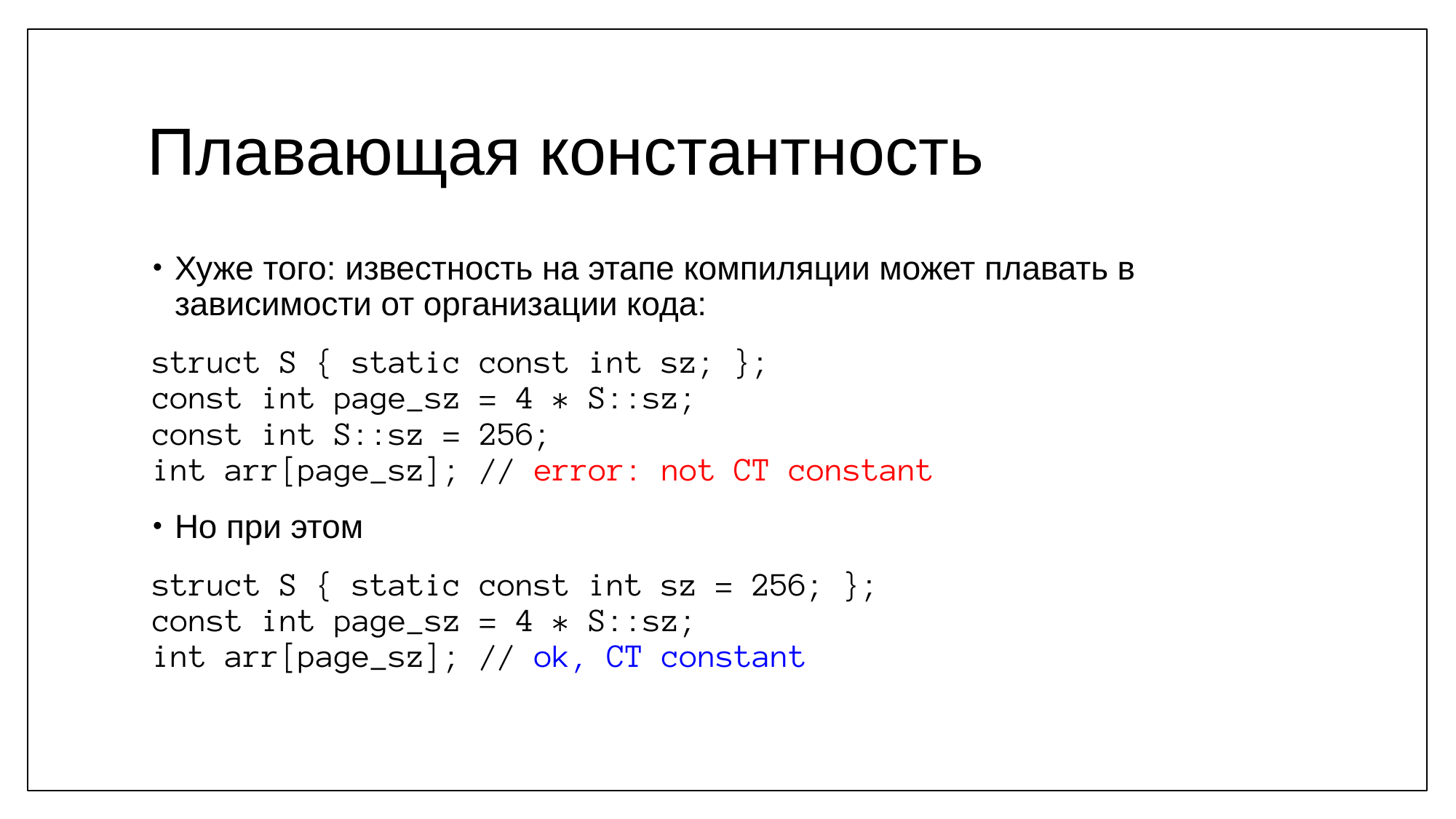

# Плавающая константность
Хуже того: известность на этапе компиляции может плавать в зависимости от организации кода:
struct S { static const int sz; };
const int page_sz = 4 * S::sz;
const int S::sz = 256;
int arr[page_sz]; // error: not CT constant
Но при этом
struct S { static const int sz = 256; };
const int page_sz = 4 * S::sz;
int arr[page_sz]; // ok, CT constant